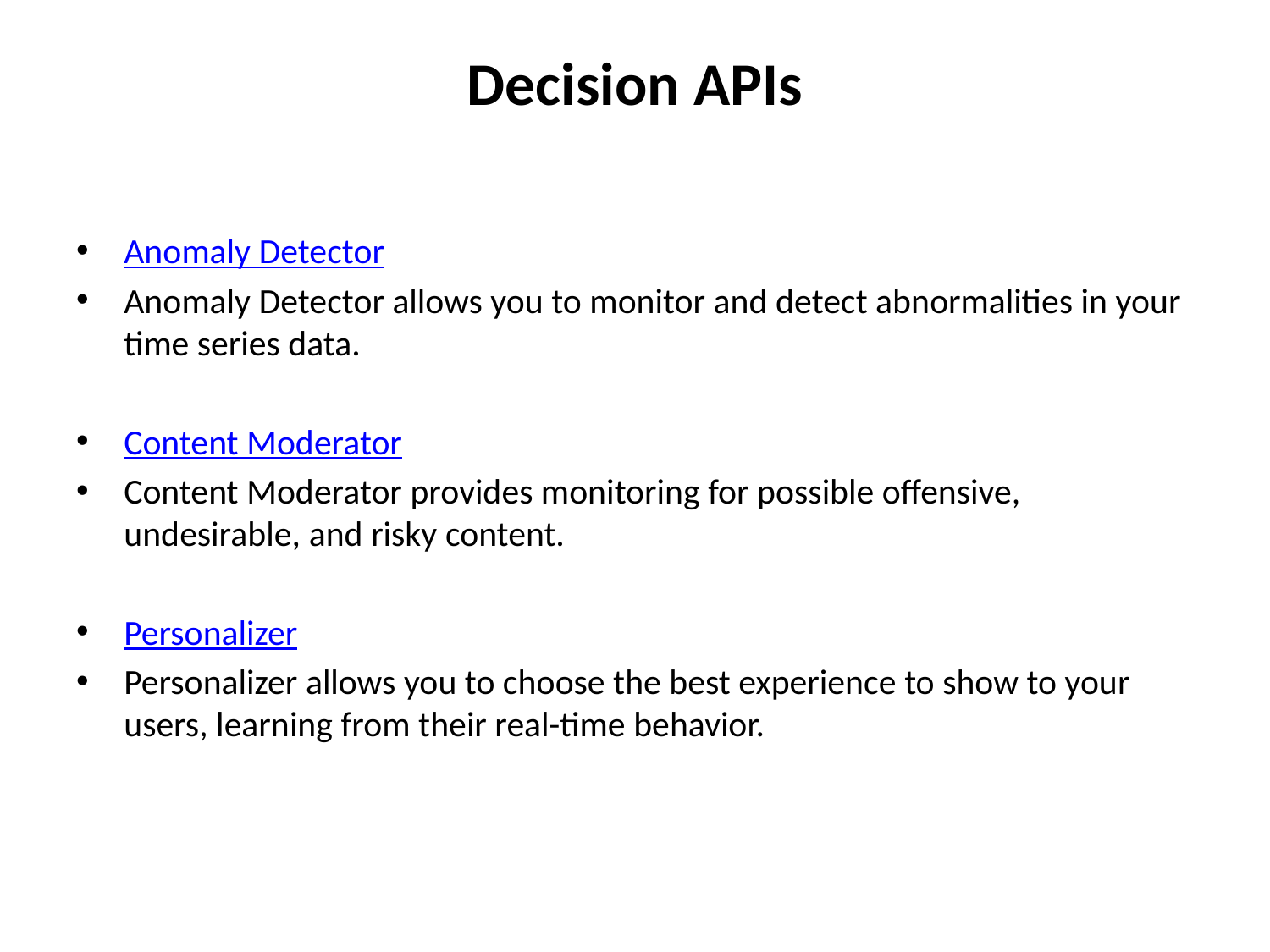

# Decision APIs
Anomaly Detector
Anomaly Detector allows you to monitor and detect abnormalities in your time series data.

Content Moderator
Content Moderator provides monitoring for possible offensive, undesirable, and risky content.

Personalizer
Personalizer allows you to choose the best experience to show to your users, learning from their real-time behavior.